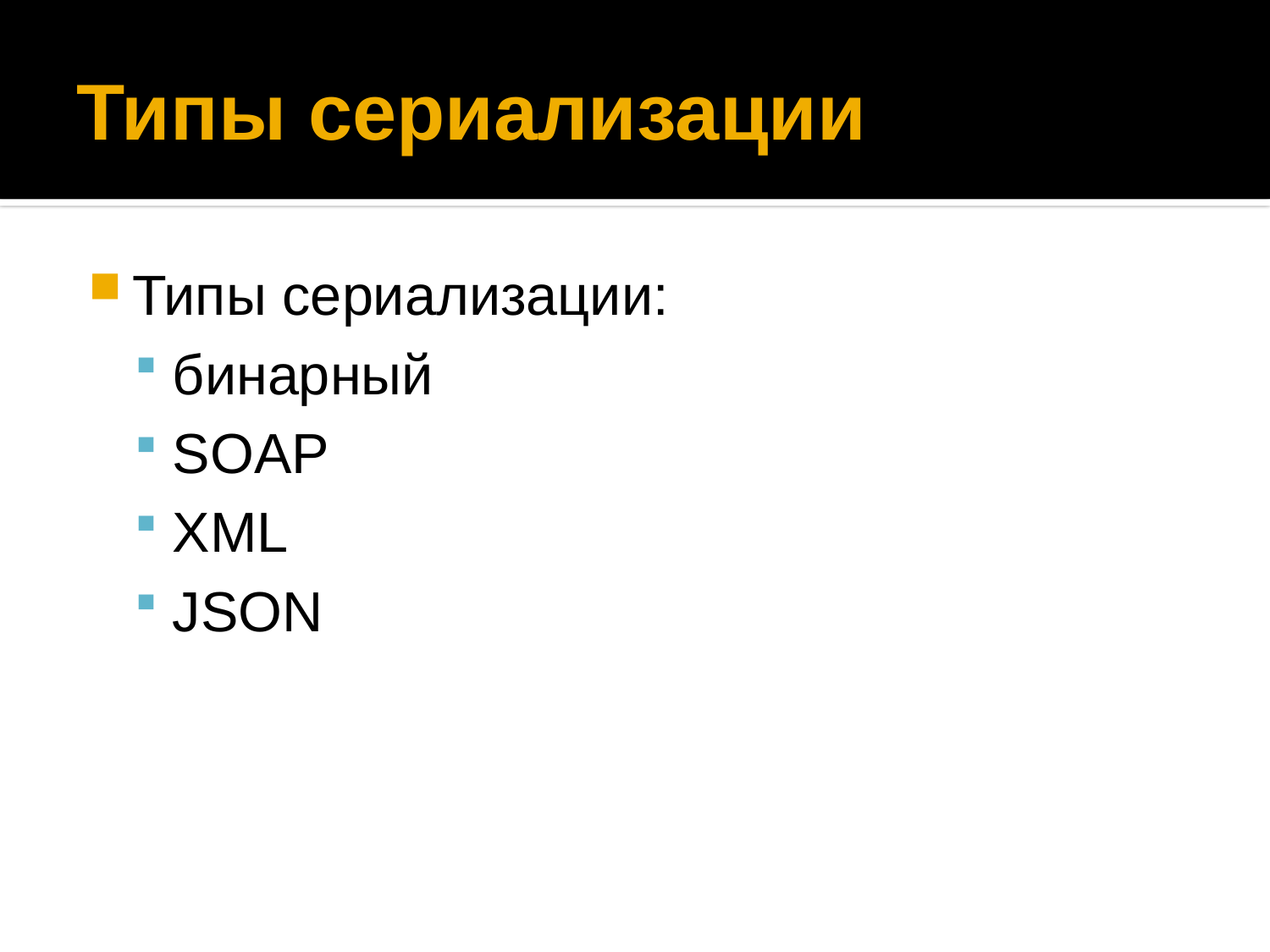

# Типы сериализации
Типы сериализации:
бинарный
SOAP
XML
JSON